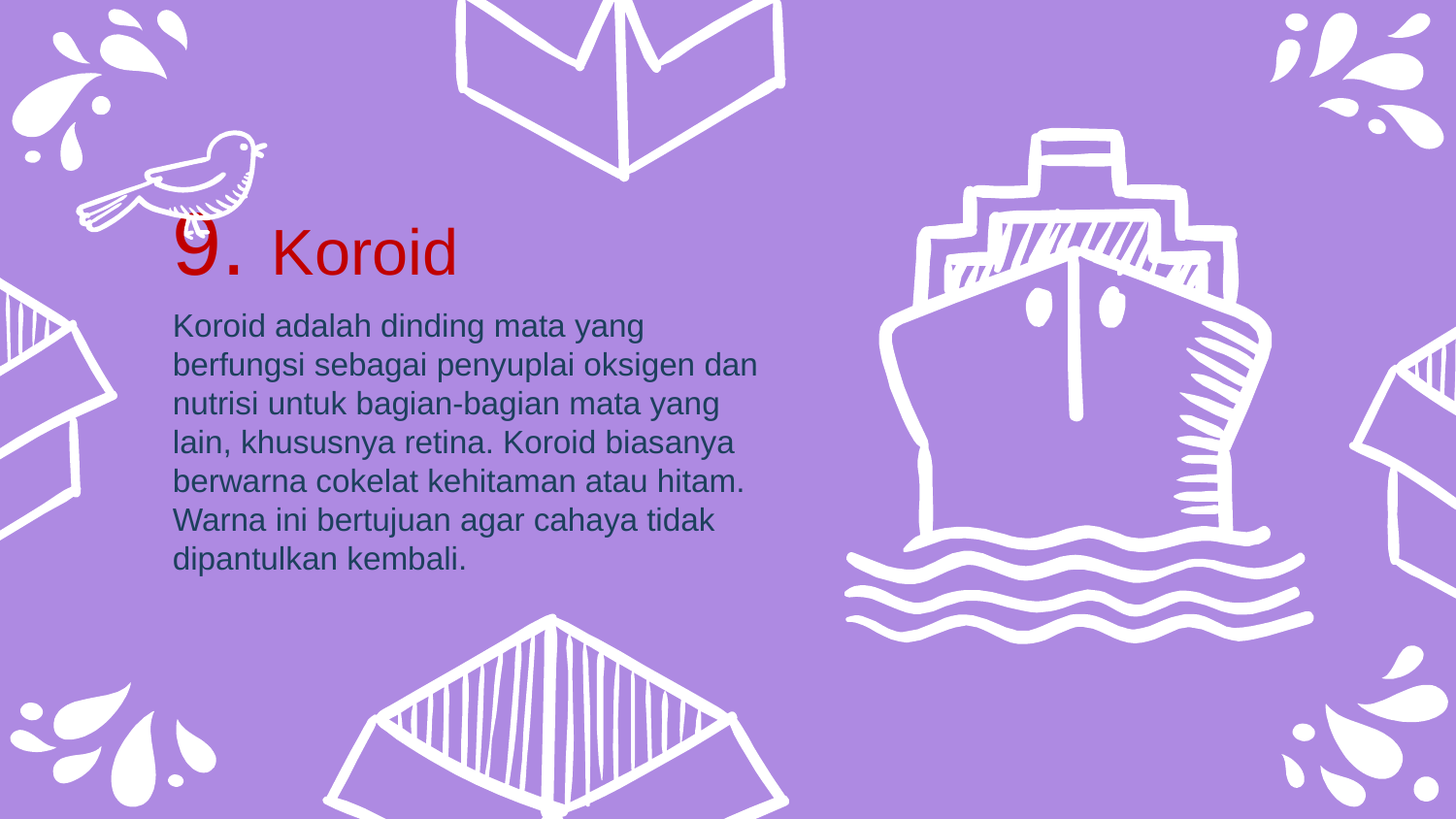

9. Koroid
Koroid adalah dinding mata yang berfungsi sebagai penyuplai oksigen dan nutrisi untuk bagian-bagian mata yang lain, khususnya retina. Koroid biasanya berwarna cokelat kehitaman atau hitam. Warna ini bertujuan agar cahaya tidak dipantulkan kembali.

12